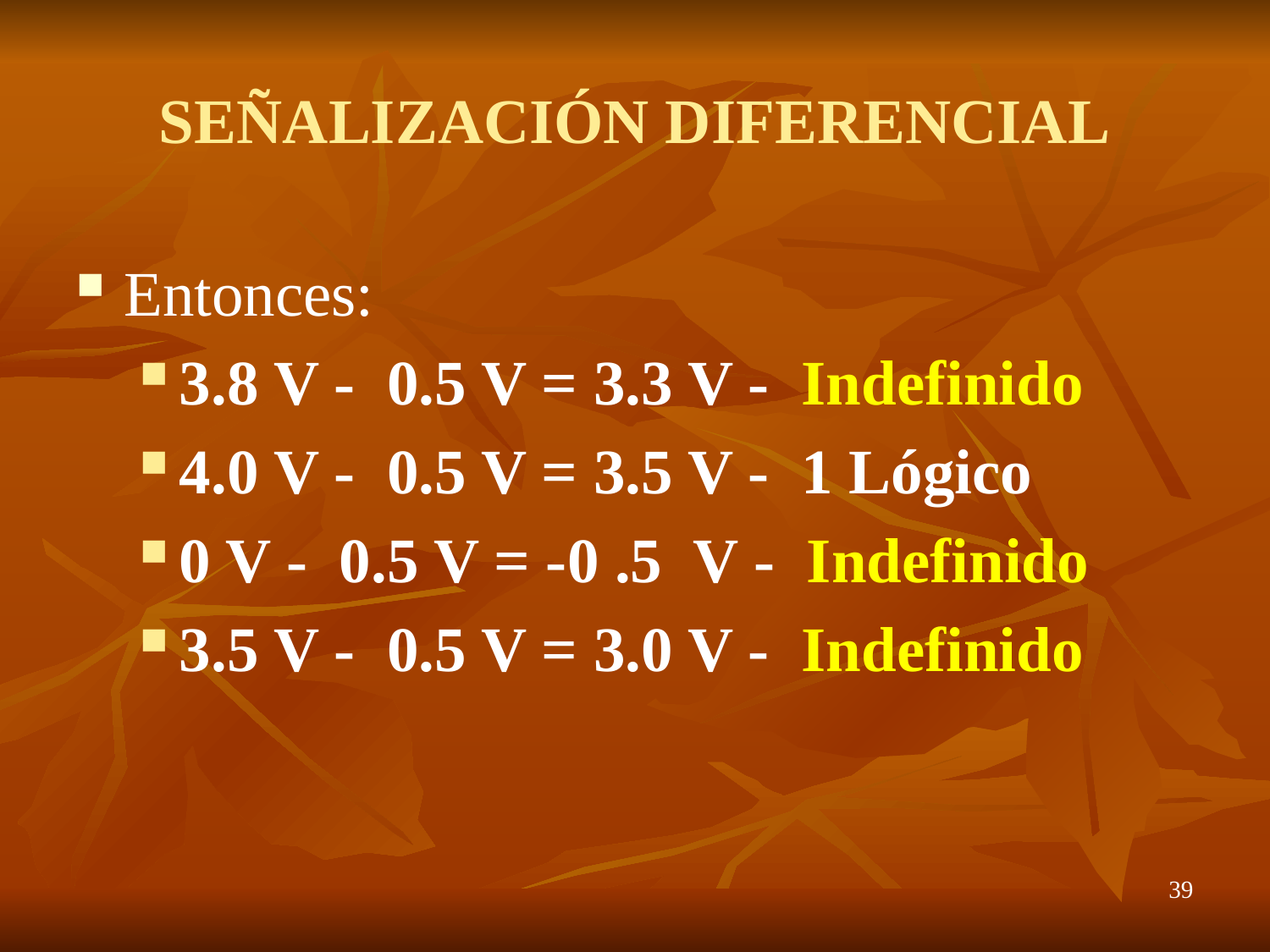

# SEÑALIZACIÓN DIFERENCIAL
Entonces:
3.8 V -  0.5 V = 3.3 V -  Indefinido
4.0 V -  0.5 V = 3.5 V -  1 Lógico
0 V -  0.5 V = -0 .5  V -  Indefinido
3.5 V -  0.5 V = 3.0 V -  Indefinido

39